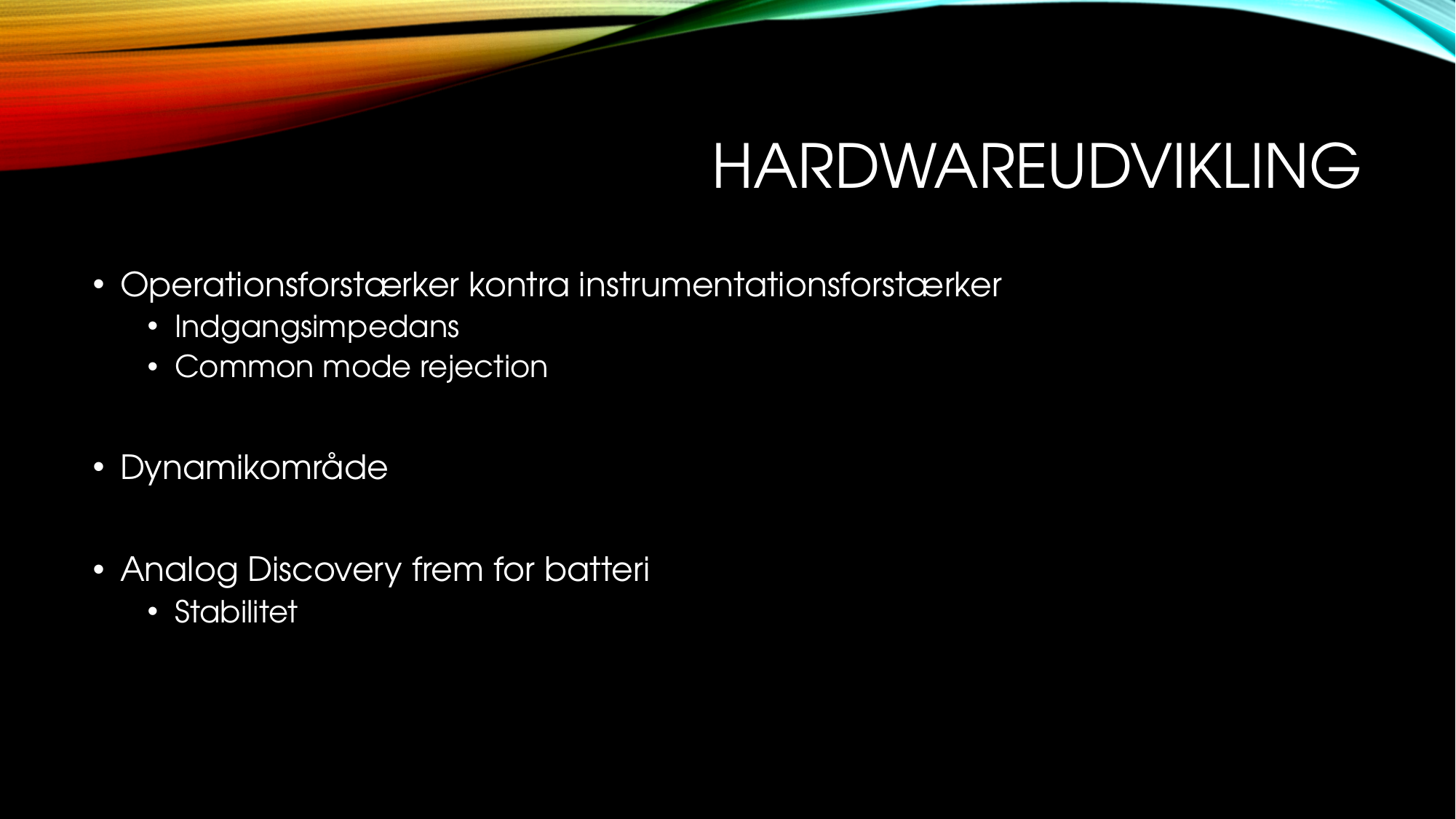

# Hardwareudvikling
Operationsforstærker kontra instrumentationsforstærker
Indgangsimpedans
Common mode rejection

Dynamikområde

Analog Discovery frem for batteri
Stabilitet